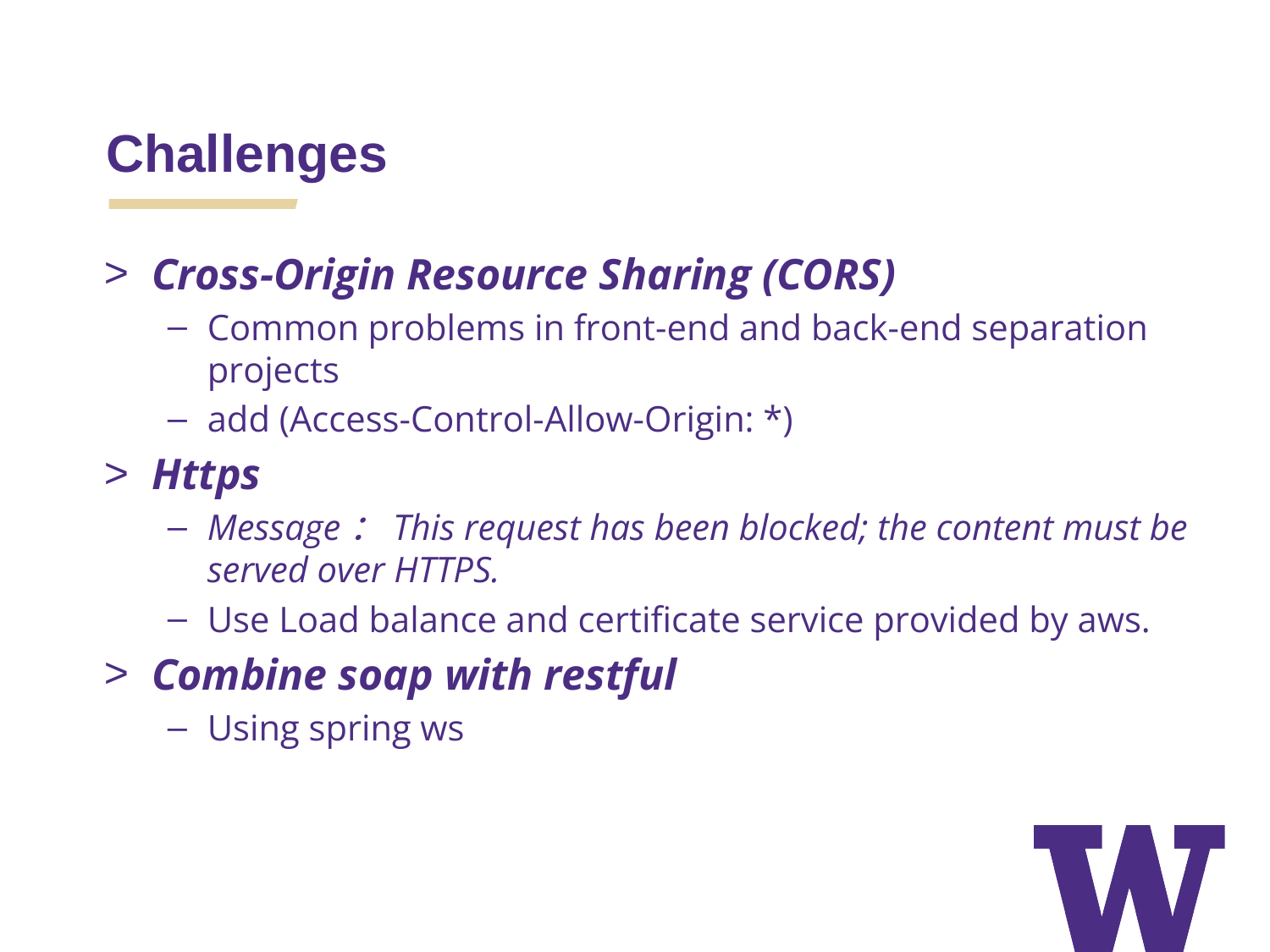

# Challenges
Cross-Origin Resource Sharing (CORS)
Common problems in front-end and back-end separation projects
add (Access-Control-Allow-Origin: *)
Https
Message：This request has been blocked; the content must be served over HTTPS.
Use Load balance and certificate service provided by aws.
Combine soap with restful
Using spring ws